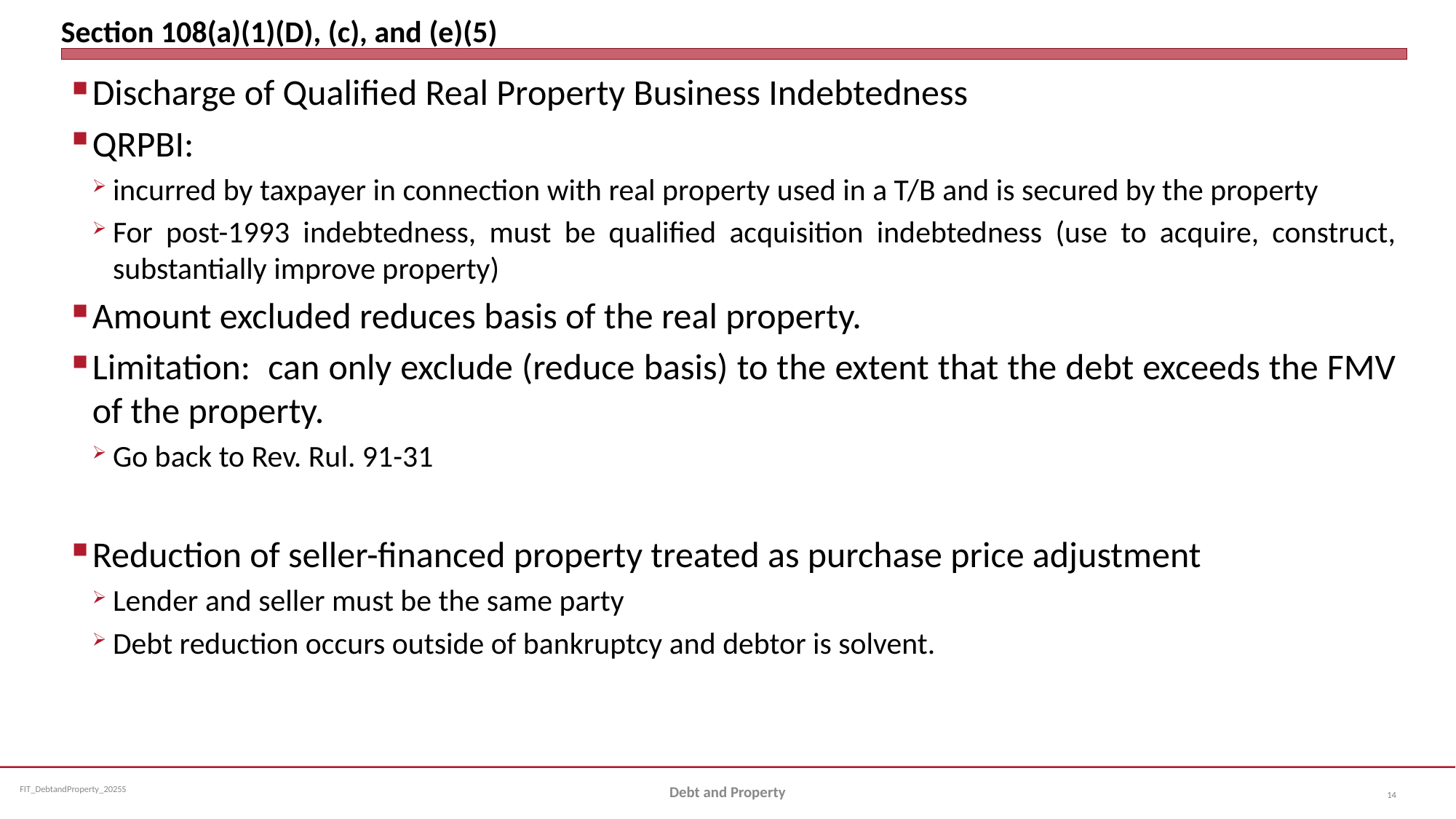

# Section 108(a)(1)(D), (c), and (e)(5)
Discharge of Qualified Real Property Business Indebtedness
QRPBI:
incurred by taxpayer in connection with real property used in a T/B and is secured by the property
For post-1993 indebtedness, must be qualified acquisition indebtedness (use to acquire, construct, substantially improve property)
Amount excluded reduces basis of the real property.
Limitation:  can only exclude (reduce basis) to the extent that the debt exceeds the FMV of the property.
Go back to Rev. Rul. 91-31

Reduction of seller-financed property treated as purchase price adjustment
Lender and seller must be the same party
Debt reduction occurs outside of bankruptcy and debtor is solvent.
Debt and Property
14